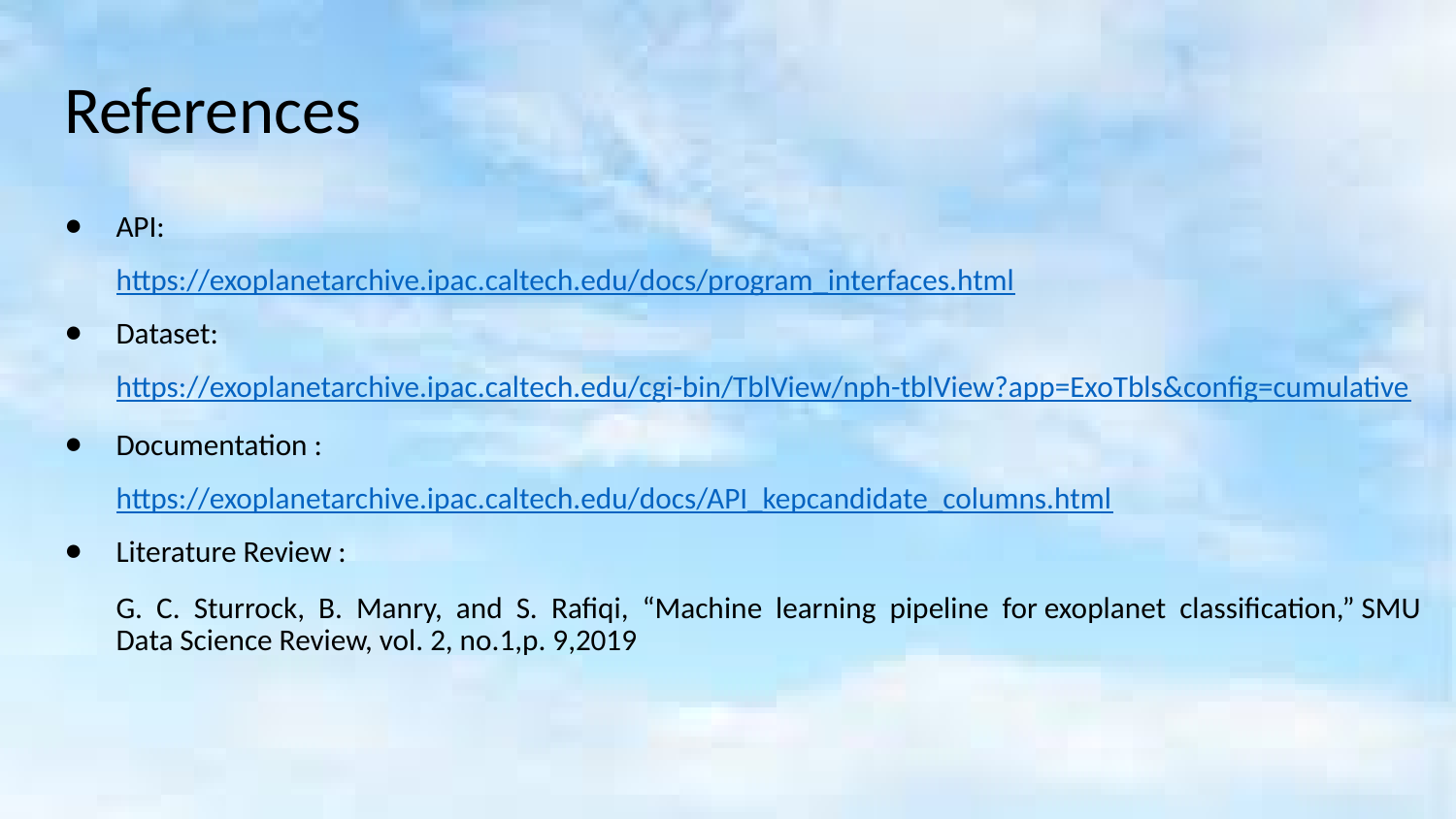

# References

API:
https://exoplanetarchive.ipac.caltech.edu/docs/program_interfaces.html
Dataset:
https://exoplanetarchive.ipac.caltech.edu/cgi-bin/TblView/nph-tblView?app=ExoTbls&config=cumulative

Documentation :
https://exoplanetarchive.ipac.caltech.edu/docs/API_kepcandidate_columns.html
Literature Review :
G.  C.  Sturrock,  B.  Manry,  and  S.  Rafiqi,  “Machine  learning  pipeline  for exoplanet  classification,” SMU Data Science Review, vol. 2, no.1,p. 9,2019